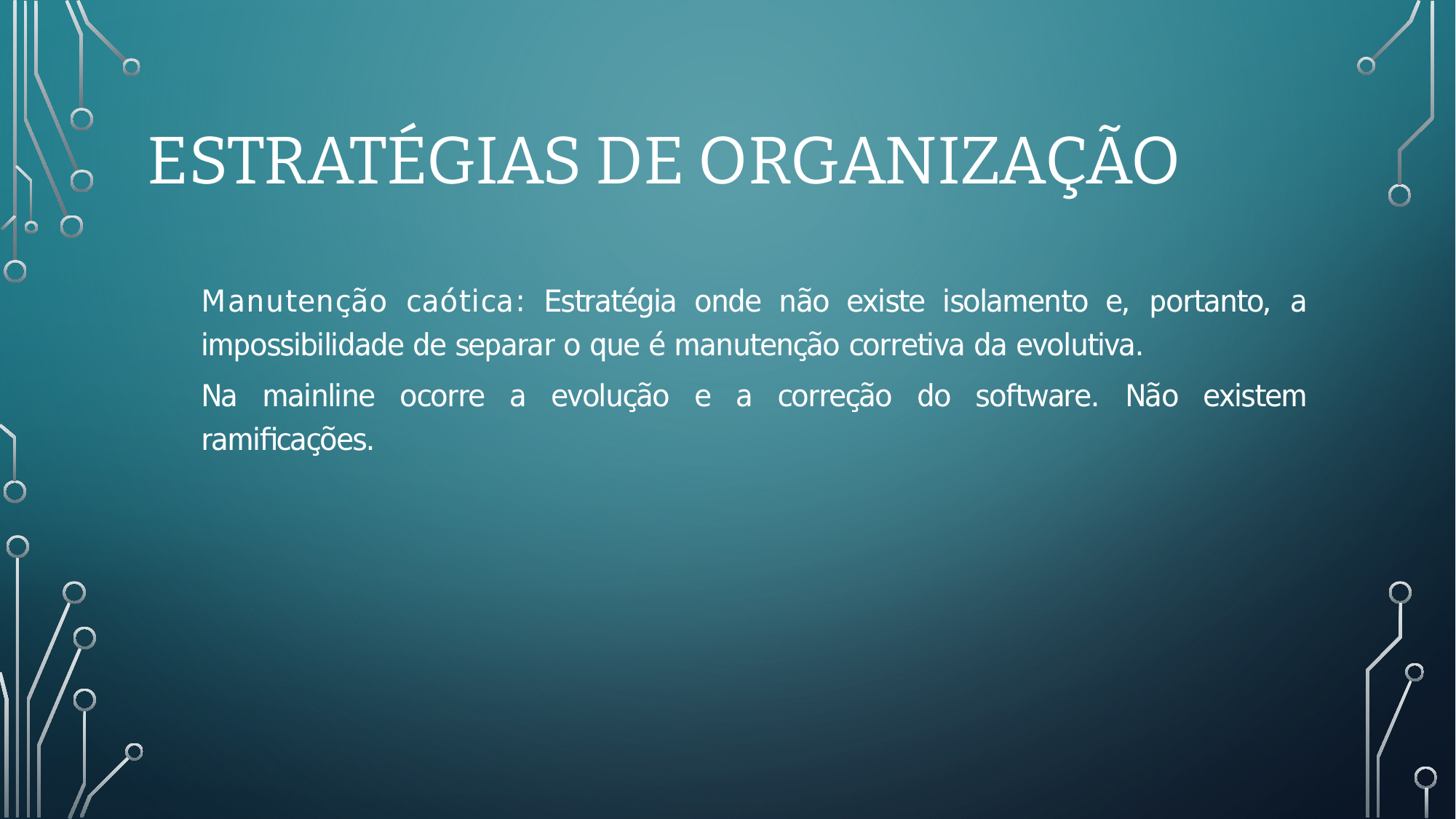

# Estratégias de Organização
Manutenção caótica: Estratégia onde não existe isolamento e, portanto, a impossibilidade de separar o que é manutenção corretiva da evolutiva.
Na mainline ocorre a evolução e a correção do software. Não existem ramificações.